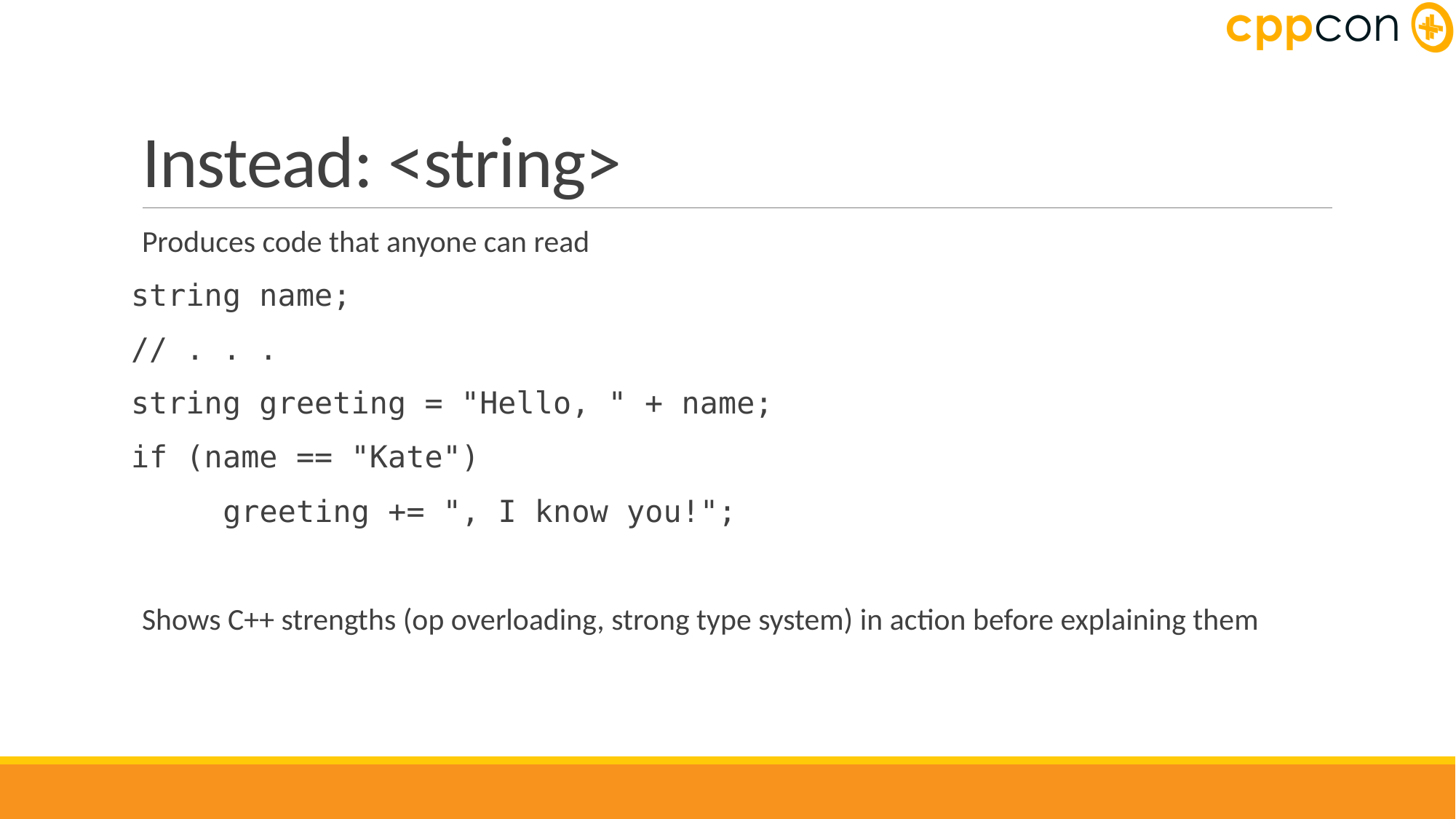

# Instead: <string>
Produces code that anyone can read
string name;
// . . .
string greeting = "Hello, " + name;
if (name == "Kate")
     greeting += ", I know you!";

Shows C++ strengths (op overloading, strong type system) in action before explaining them